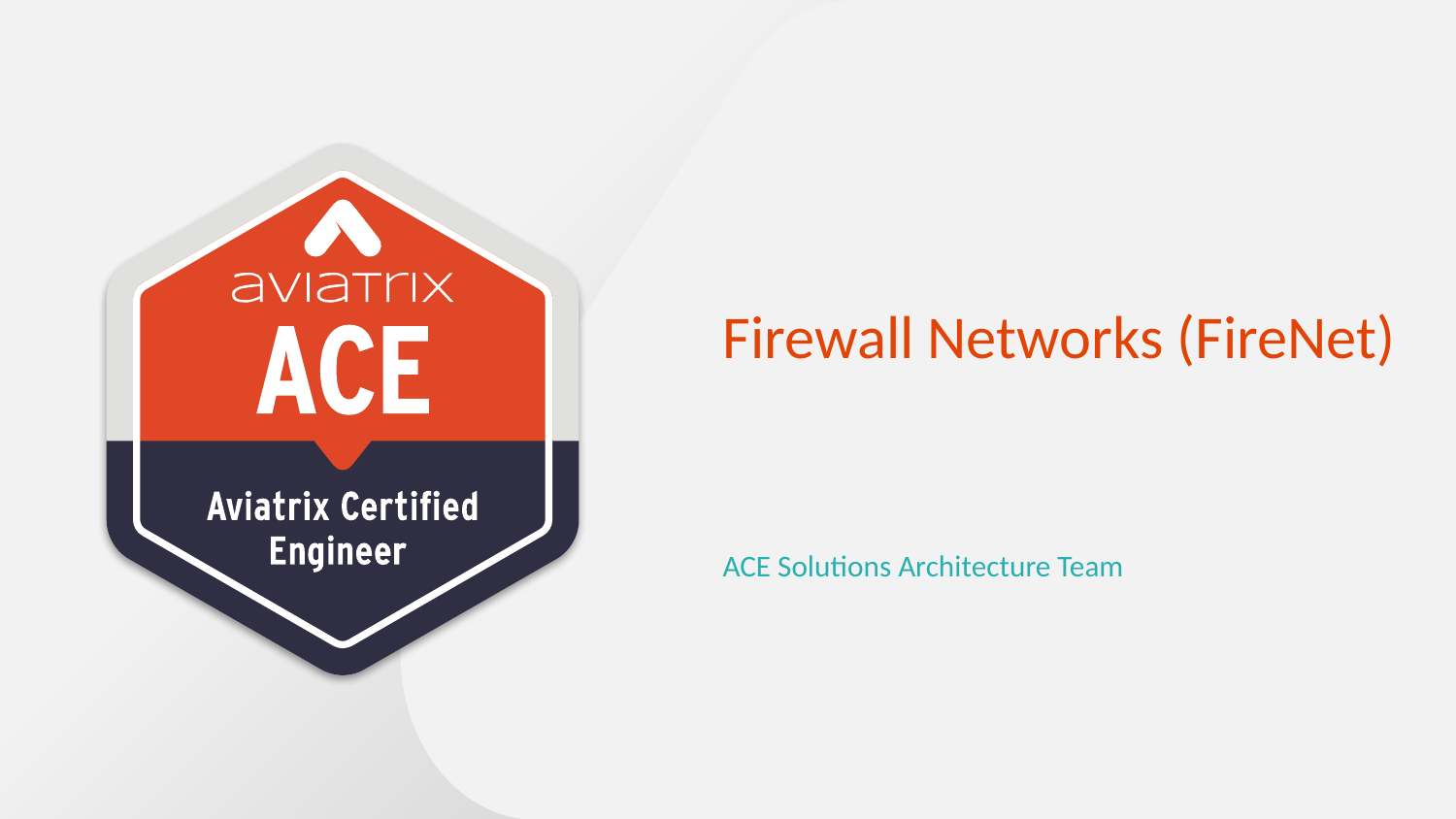

# Firewall Networks (FireNet)

ACE Solutions Architecture Team